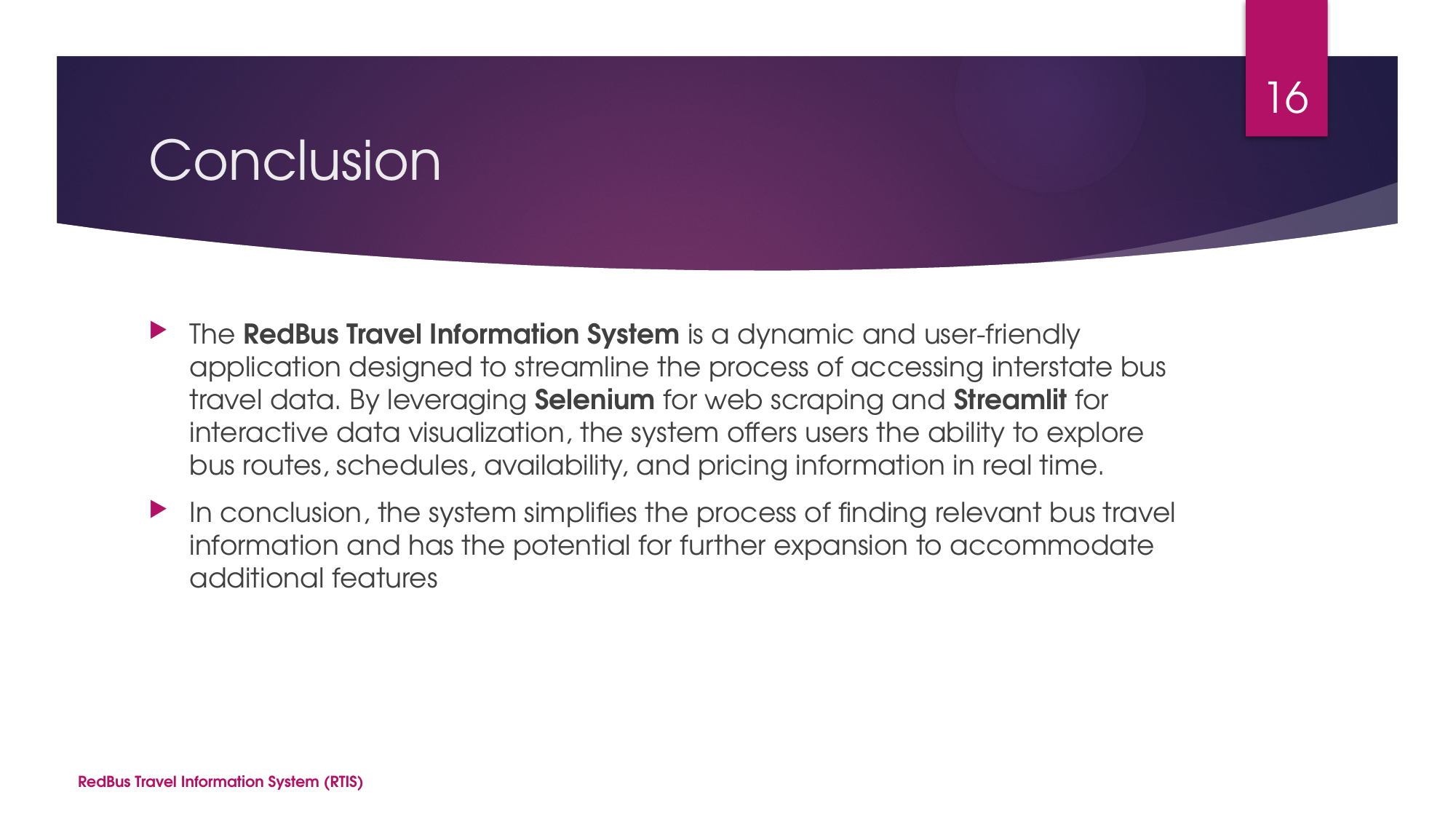

16
# Conclusion
The RedBus Travel Information System is a dynamic and user-friendly application designed to streamline the process of accessing interstate bus travel data. By leveraging Selenium for web scraping and Streamlit for interactive data visualization, the system offers users the ability to explore bus routes, schedules, availability, and pricing information in real time.
In conclusion, the system simplifies the process of finding relevant bus travel information and has the potential for further expansion to accommodate additional features
RedBus Travel Information System (RTIS)